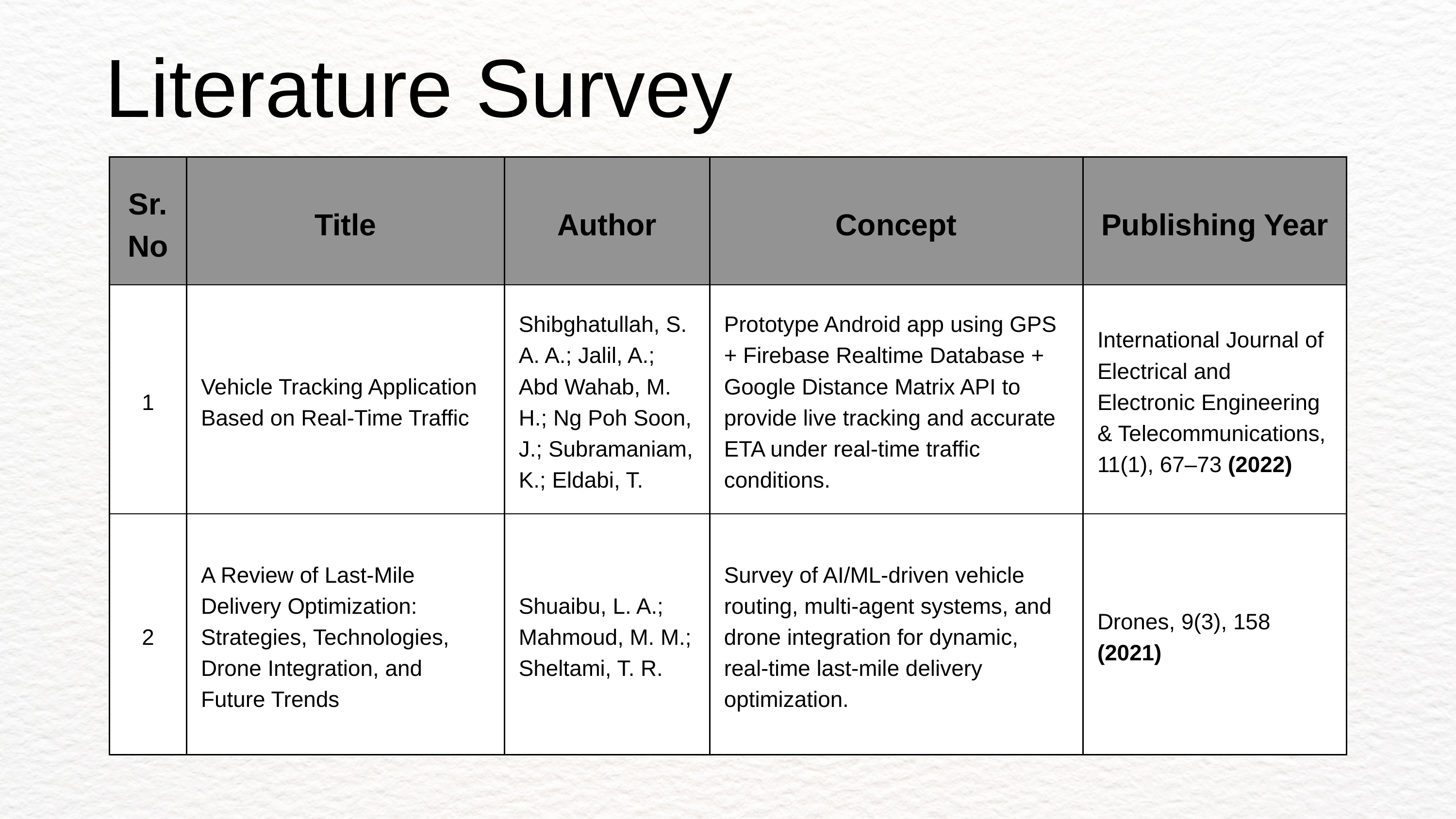

Literature Survey
| Sr. No | Title | Author | Concept | Publishing Year |
| --- | --- | --- | --- | --- |
| 1 | Vehicle Tracking Application Based on Real‑Time Traffic | Shibghatullah, S. A. A.; Jalil, A.; Abd Wahab, M. H.; Ng Poh Soon, J.; Subramaniam, K.; Eldabi, T. | Prototype Android app using GPS + Firebase Realtime Database + Google Distance Matrix API to provide live tracking and accurate ETA under real‑time traffic conditions. | International Journal of Electrical and Electronic Engineering & Telecommunications, 11(1), 67–73 (2022) |
| 2 | A Review of Last‑Mile Delivery Optimization: Strategies, Technologies, Drone Integration, and Future Trends | Shuaibu, L. A.; Mahmoud, M. M.; Sheltami, T. R. | Survey of AI/ML‑driven vehicle routing, multi‑agent systems, and drone integration for dynamic, real‑time last‑mile delivery optimization. | Drones, 9(3), 158 (2021) |